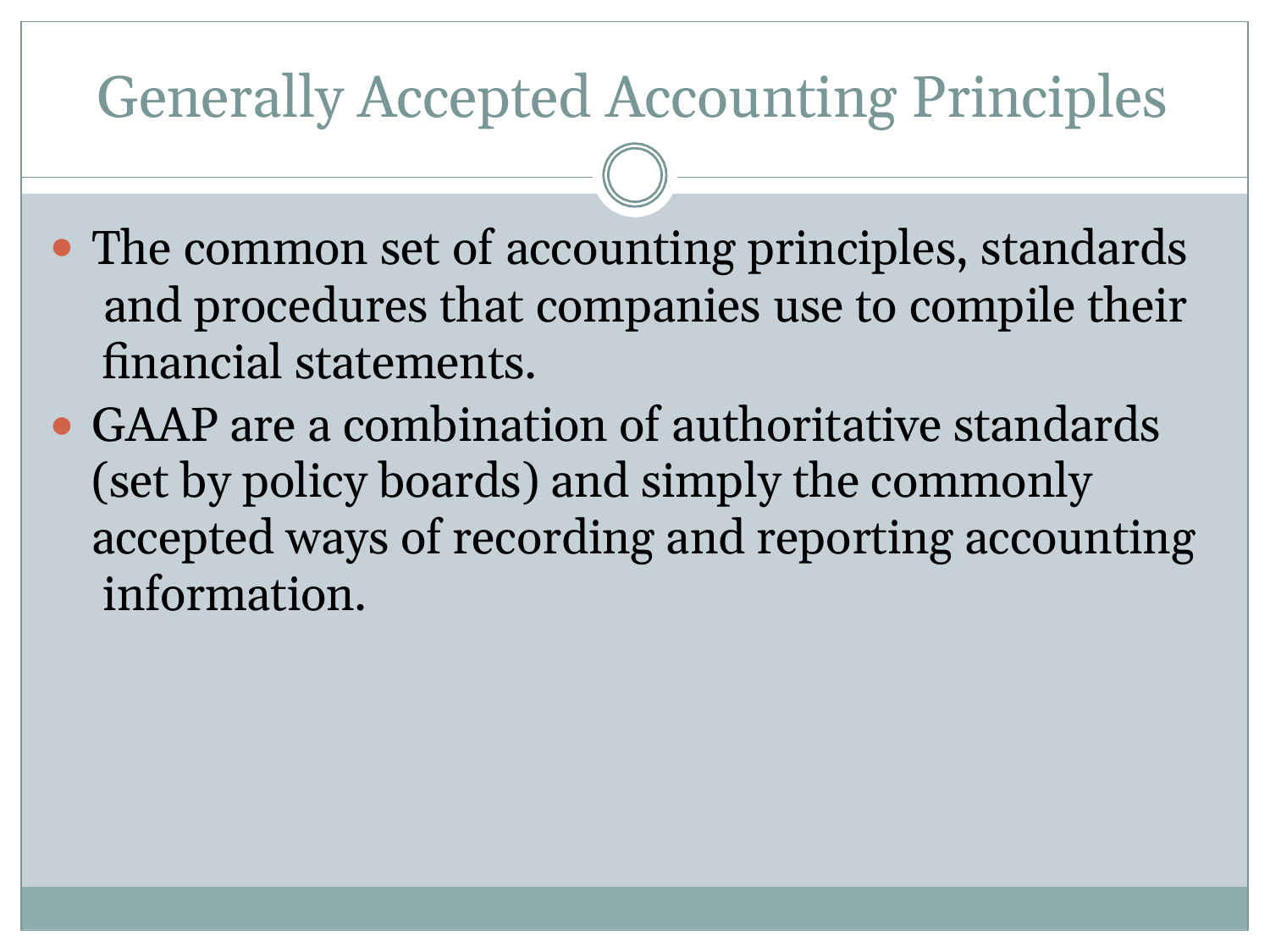

# Generally Accepted Accounting Principles
The common set of accounting principles, standards  and procedures that companies use to compile their  financial statements.
GAAP are a combination of authoritative standards  (set by policy boards) and simply the commonly  accepted ways of recording and reporting accounting  information.